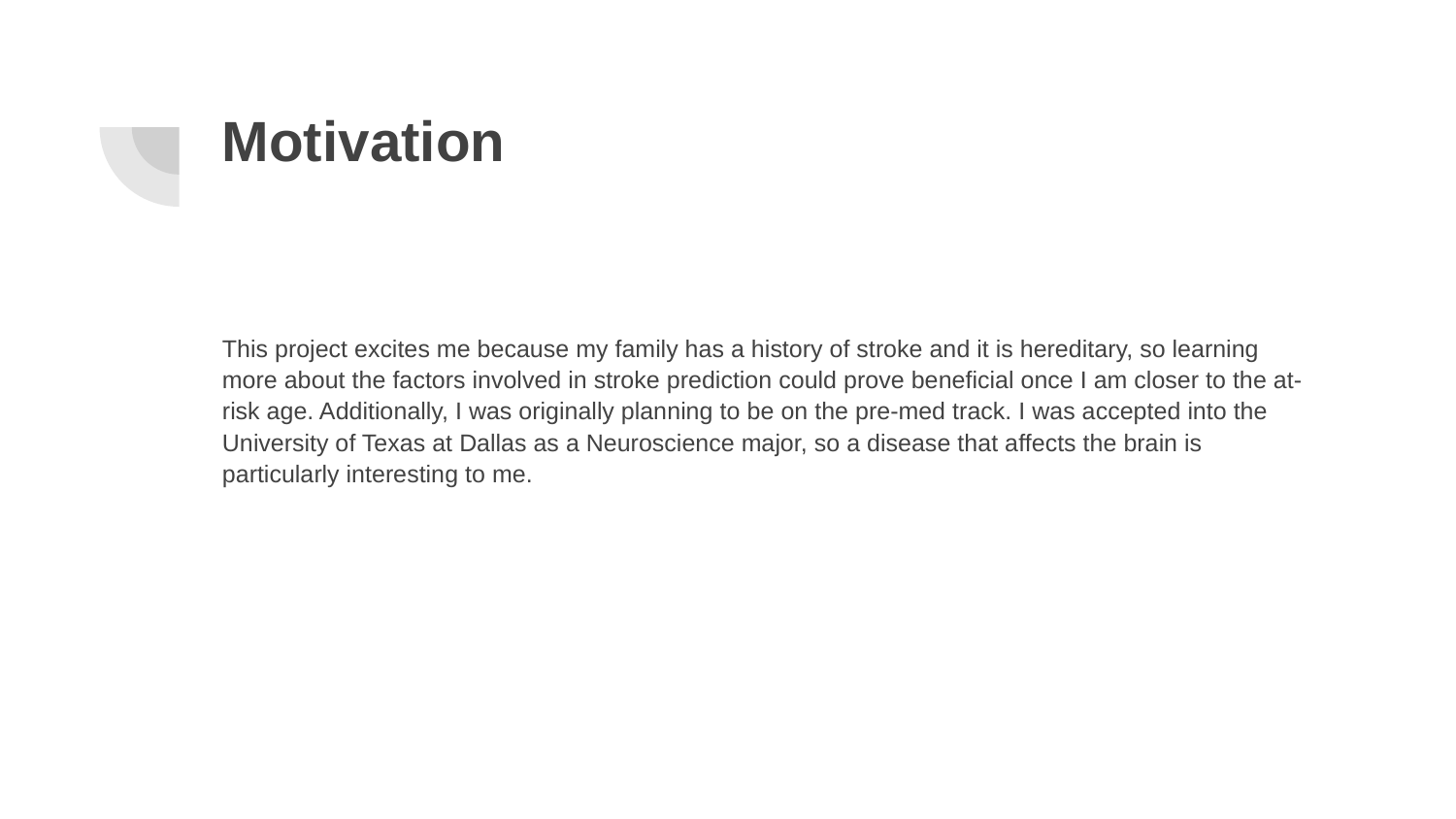

# Motivation
This project excites me because my family has a history of stroke and it is hereditary, so learning more about the factors involved in stroke prediction could prove beneficial once I am closer to the at-risk age. Additionally, I was originally planning to be on the pre-med track. I was accepted into the University of Texas at Dallas as a Neuroscience major, so a disease that affects the brain is particularly interesting to me.